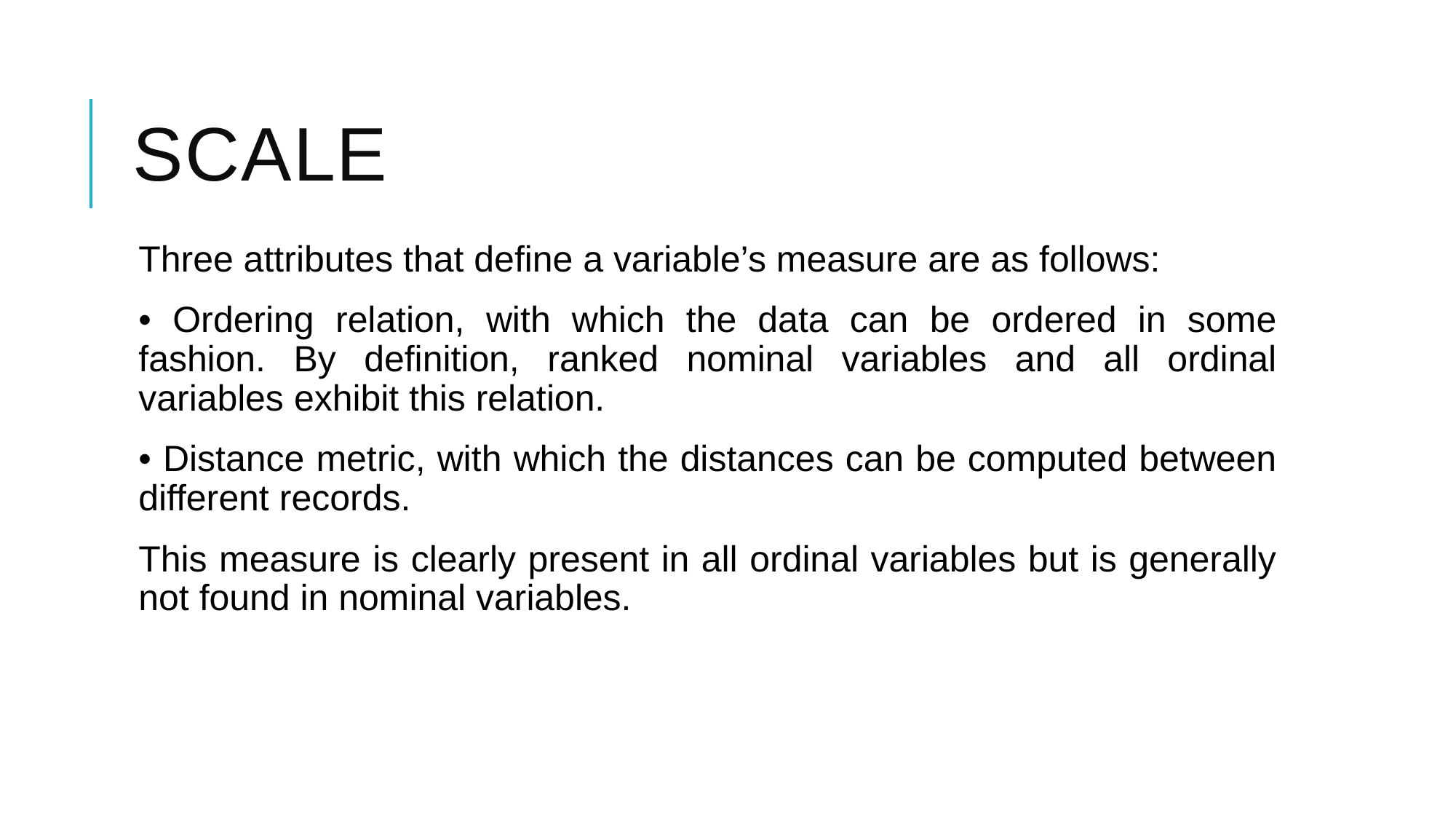

# Scale
Three attributes that define a variable’s measure are as follows:
• Ordering relation, with which the data can be ordered in some fashion. By definition, ranked nominal variables and all ordinal variables exhibit this relation.
• Distance metric, with which the distances can be computed between different records.
This measure is clearly present in all ordinal variables but is generally not found in nominal variables.